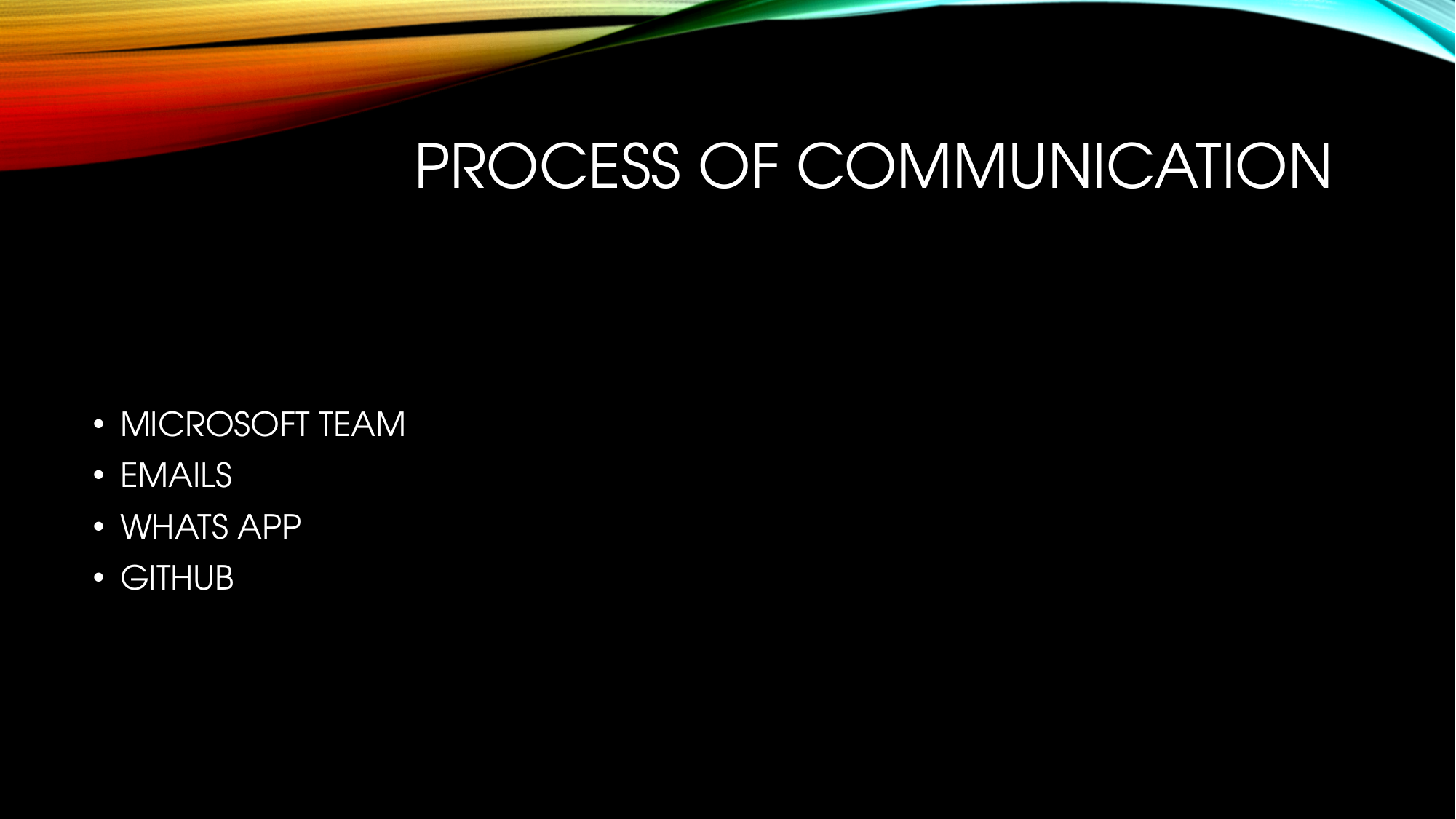

# Process of CommunicATION
MICROSOFT TEAM
EMAILS
WHATS APP
GITHUB